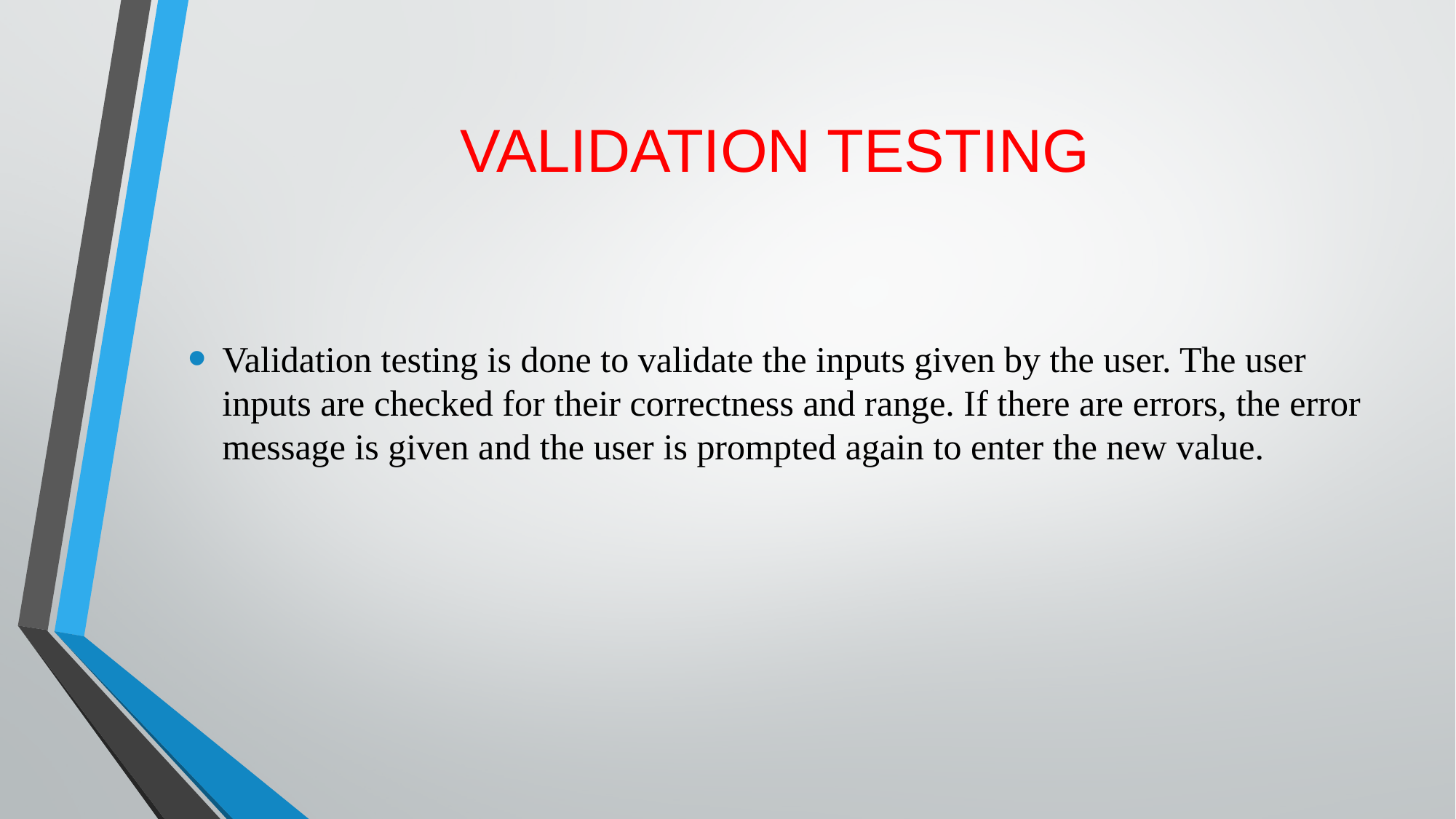

# VALIDATION TESTING
Validation testing is done to validate the inputs given by the user. The user inputs are checked for their correctness and range. If there are errors, the error message is given and the user is prompted again to enter the new value.